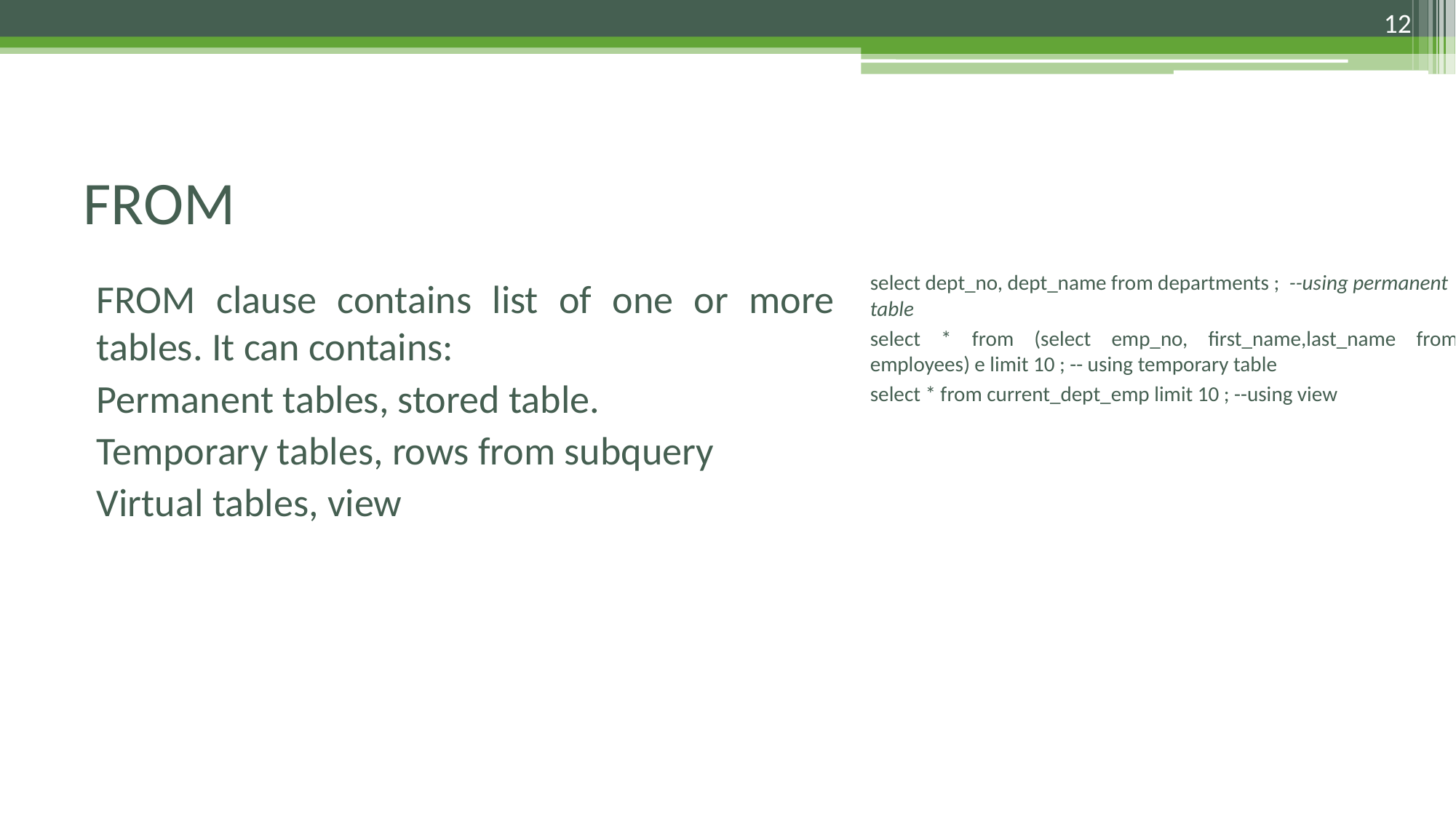

12
# FROM
select dept_no, dept_name from departments ;  --using permanent table
select * from (select emp_no, first_name,last_name from employees) e limit 10 ; -- using temporary table
select * from current_dept_emp limit 10 ; --using view

FROM clause contains list of one or more tables. It can contains:
Permanent tables, stored table.
Temporary tables, rows from subquery
Virtual tables, view